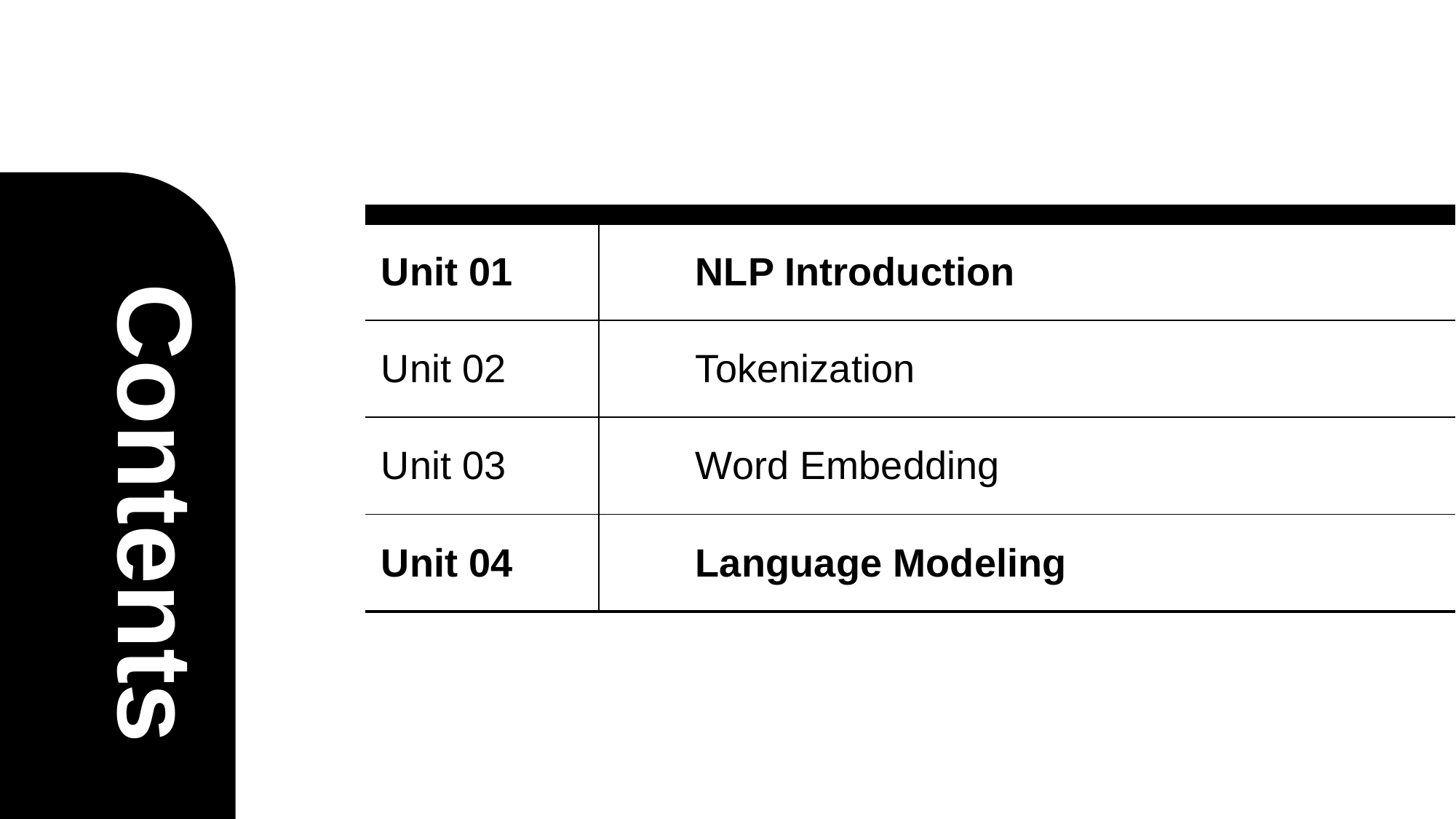

|  |  |  |
| --- | --- | --- |
| Unit 01 |  | NLP Introduction |
| Unit 02 |  | Tokenization |
| Unit 03 |  | Word Embedding |
| Unit 04 |  | Language Modeling |
Contents